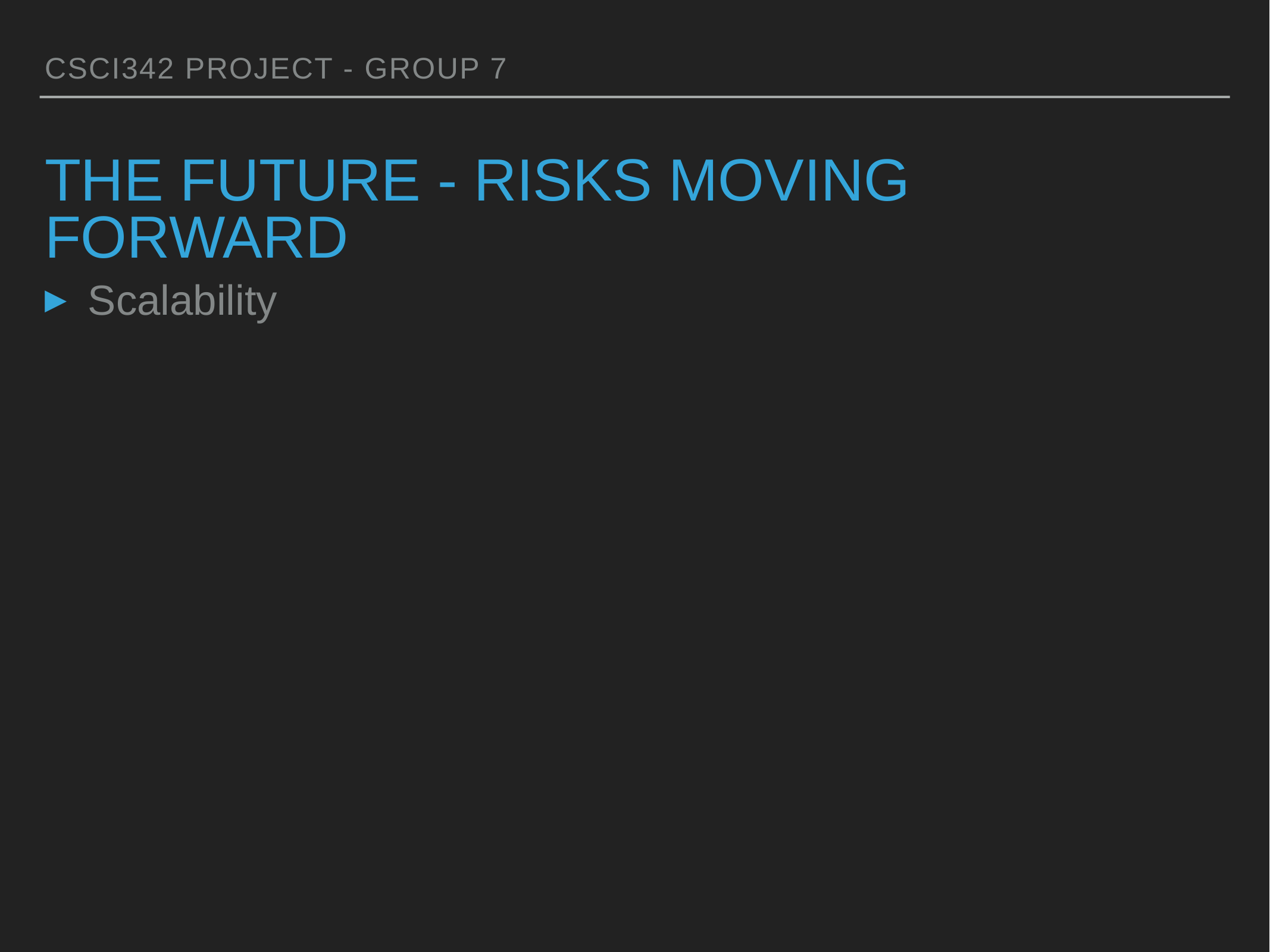

CSCI342 Project - Group 7
# the future - risks moving forward
Scalability